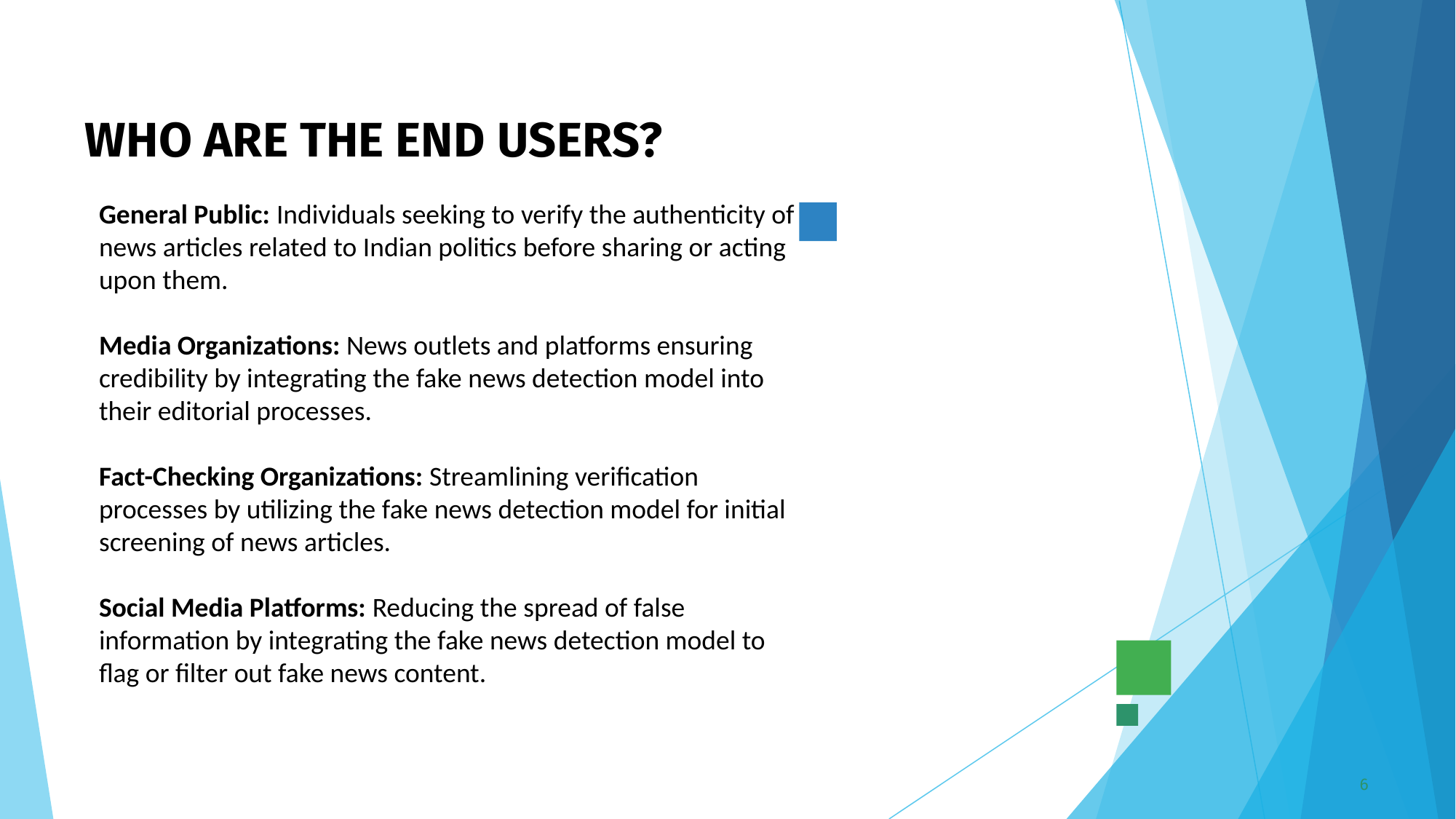

# WHO ARE THE END USERS?
General Public: Individuals seeking to verify the authenticity of news articles related to Indian politics before sharing or acting upon them.

Media Organizations: News outlets and platforms ensuring credibility by integrating the fake news detection model into their editorial processes.

Fact-Checking Organizations: Streamlining verification processes by utilizing the fake news detection model for initial screening of news articles.

Social Media Platforms: Reducing the spread of false information by integrating the fake news detection model to flag or filter out fake news content.

6